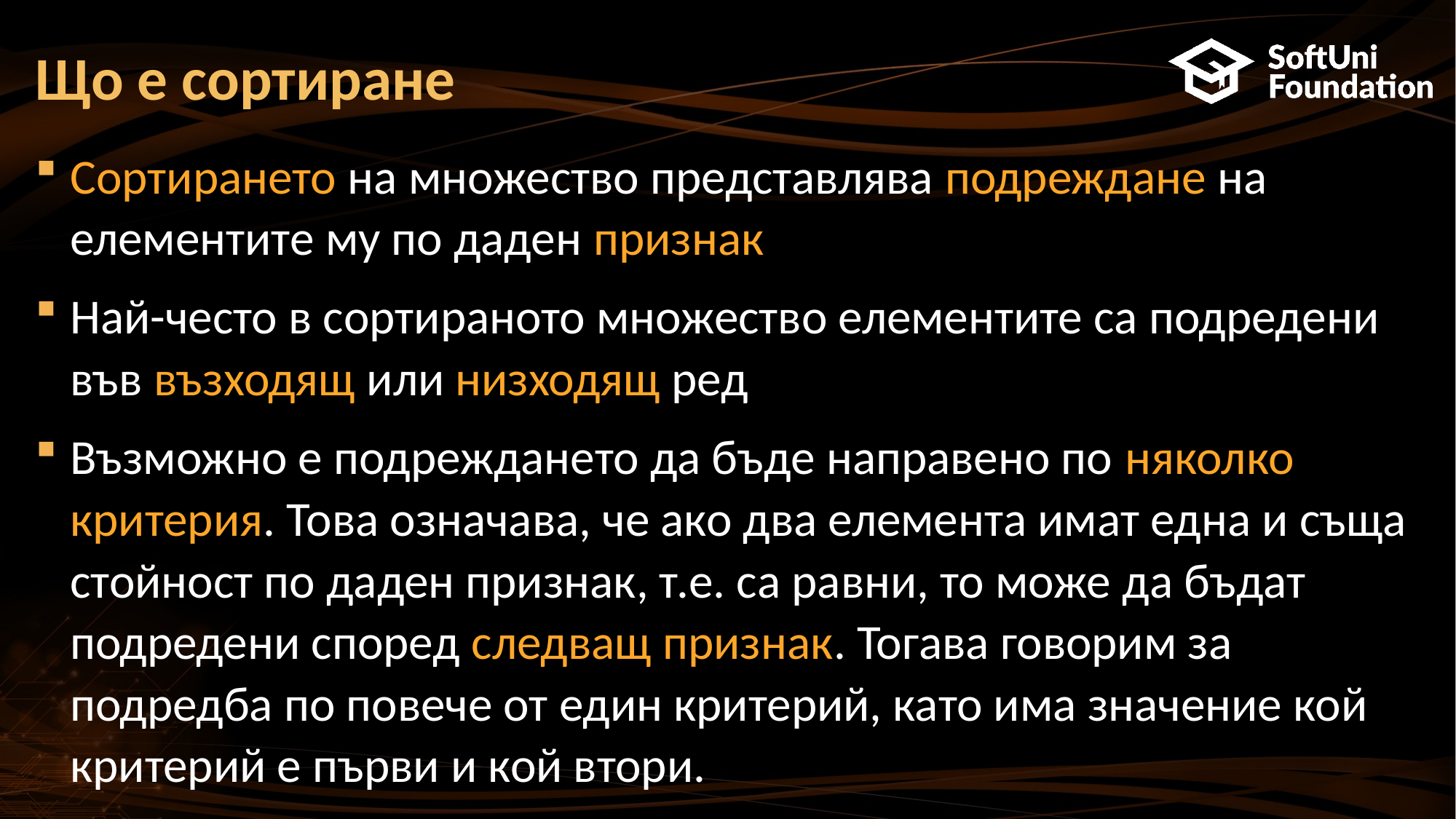

# Що е сортиране
Сортирането на множество представлява подреждане на елементите му по даден признак
Най-често в сортираното множество елементите са подредени във възходящ или низходящ ред
Възможно е подреждането да бъде направено по няколко критерия. Това означава, че ако два елемента имат една и съща стойност по даден признак, т.е. са равни, то може да бъдат подредени според следващ признак. Тогава говорим за подредба по повече от един критерий, като има значение кой критерий е първи и кой втори.